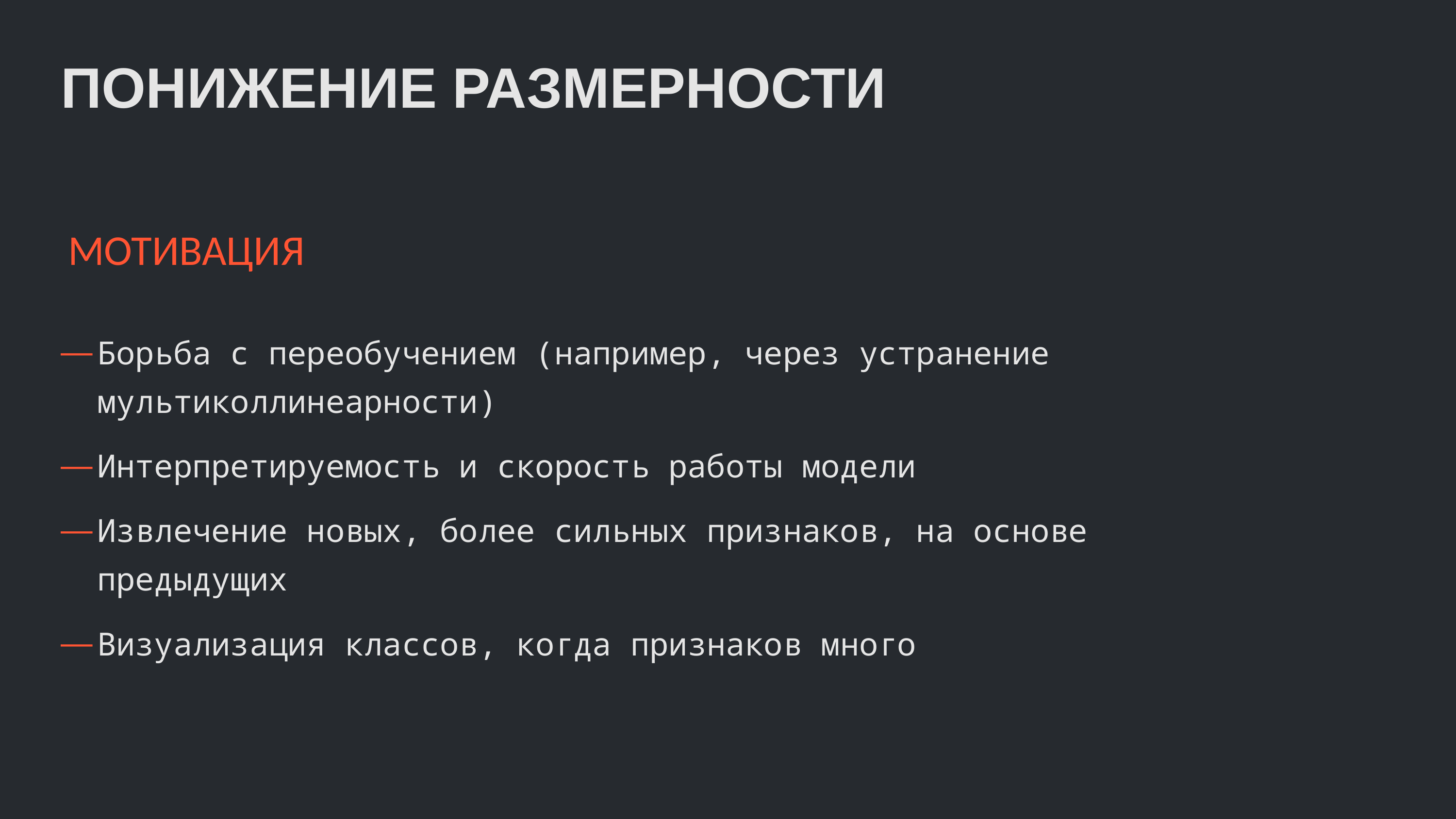

ПОНИЖЕНИЕ РАЗМЕРНОСТИ
МОТИВАЦИЯ
Борьба с переобучением (например, через устранение мультиколлинеарности)
Интерпретируемость и скорость работы модели
Извлечение новых, более сильных признаков, на основе предыдущих
Визуализация классов, когда признаков много